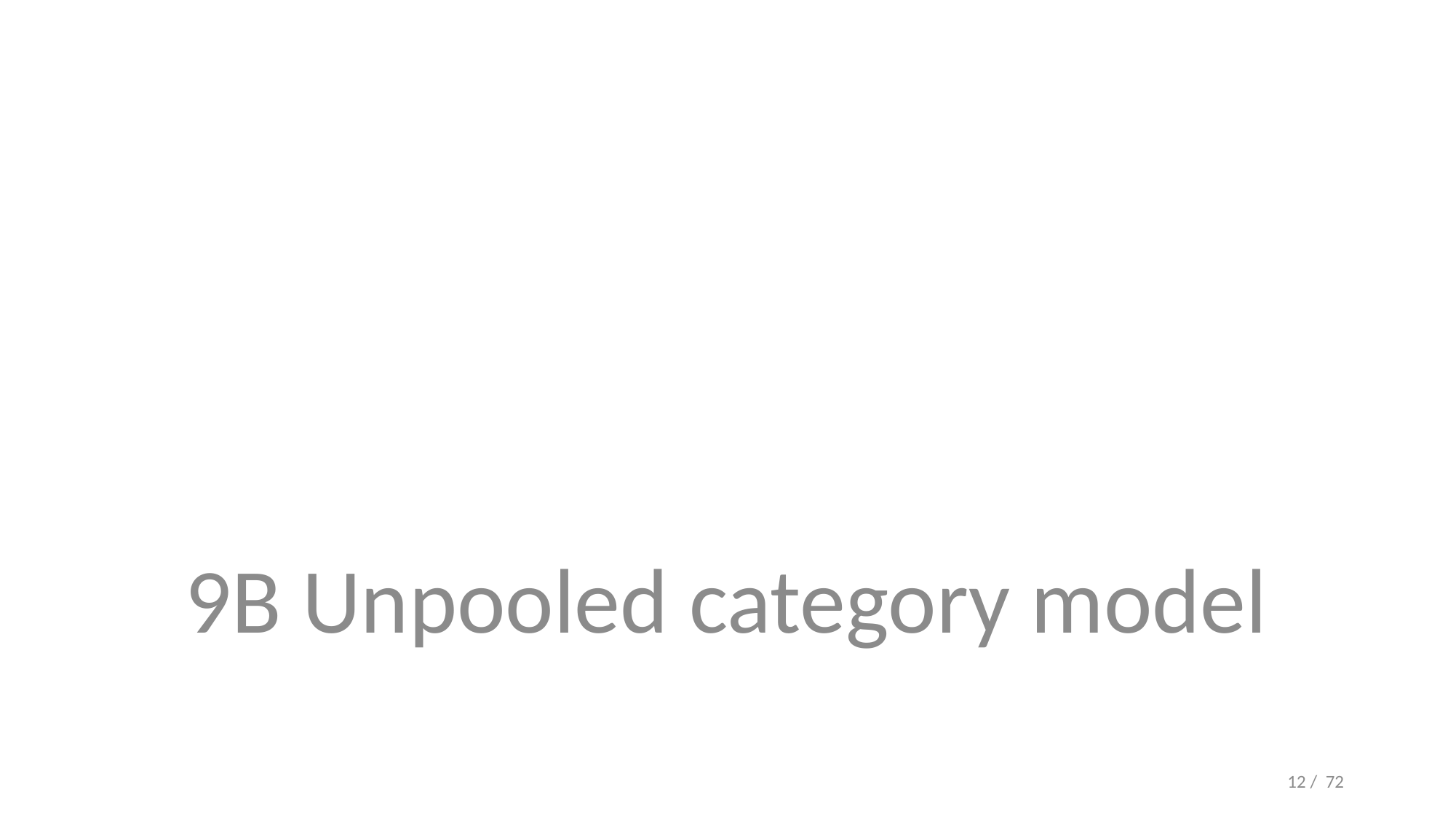

#
9B Unpooled category model
12 /  72